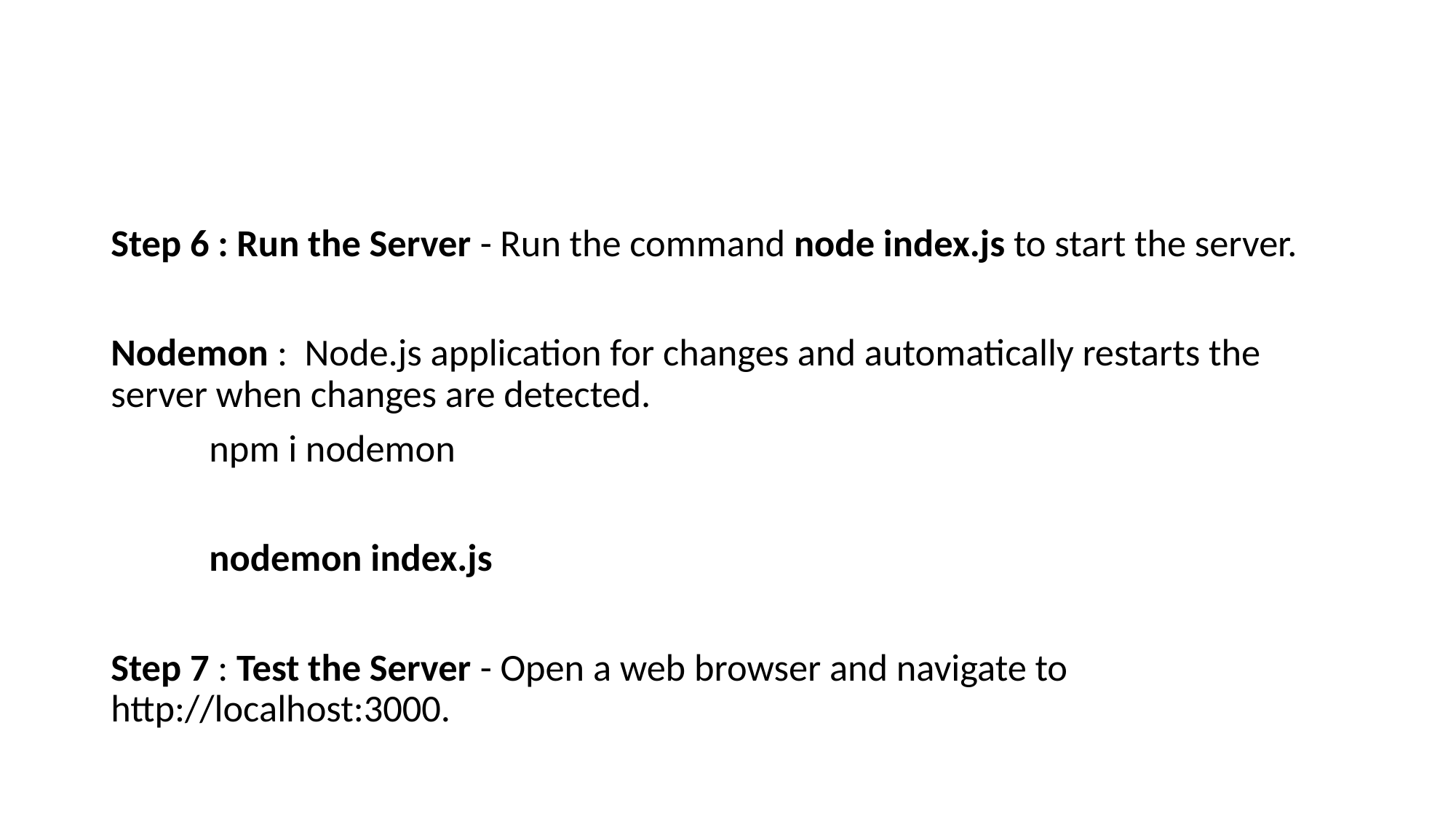

#
Step 6 : Run the Server - Run the command node index.js to start the server.

Nodemon :  Node.js application for changes and automatically restarts the server when changes are detected.
	npm i nodemon

	nodemon index.js

Step 7 : Test the Server - Open a web browser and navigate to http://localhost:3000.